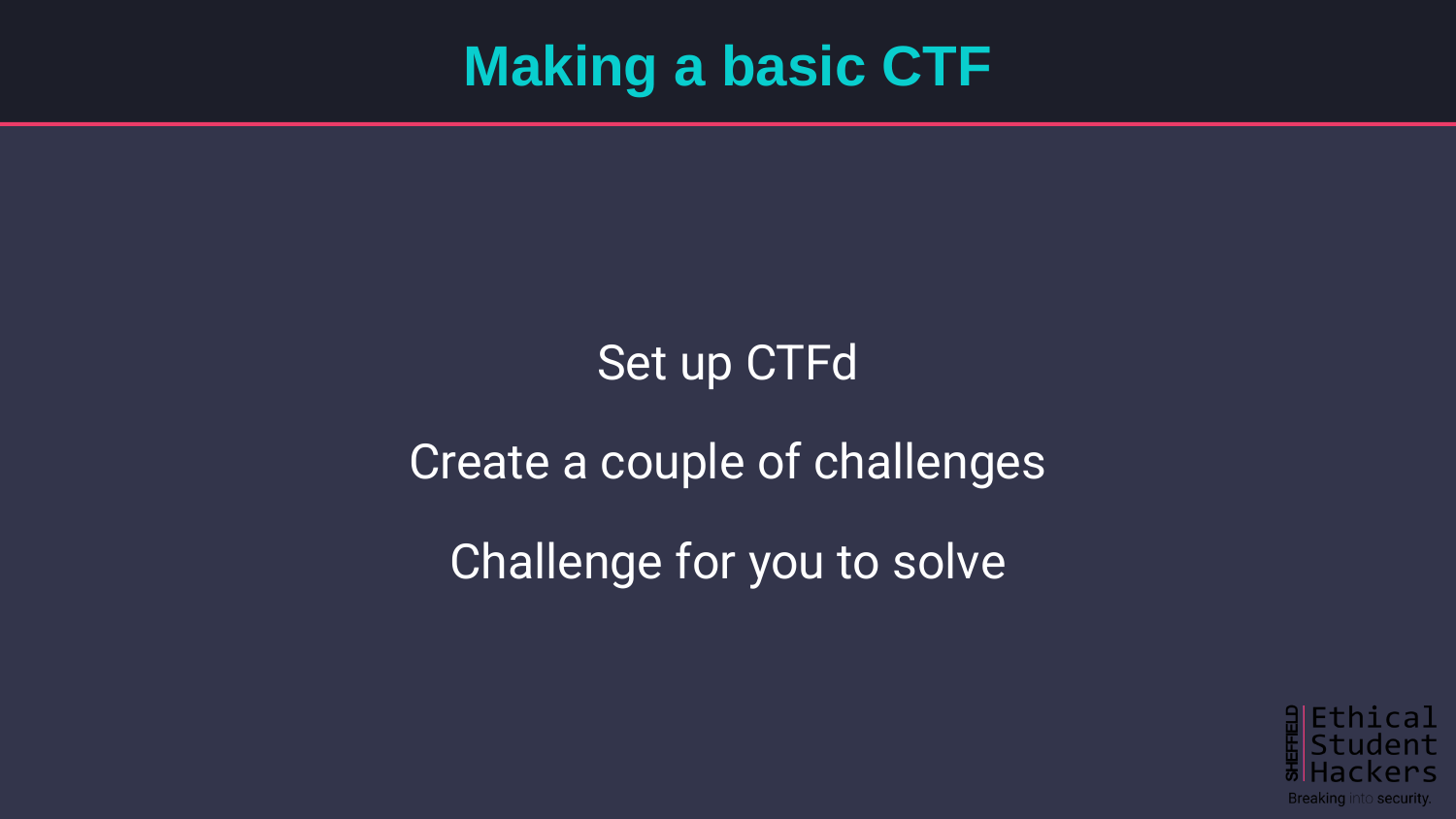

# Making a basic CTF
Set up CTFd
Create a couple of challenges
Challenge for you to solve